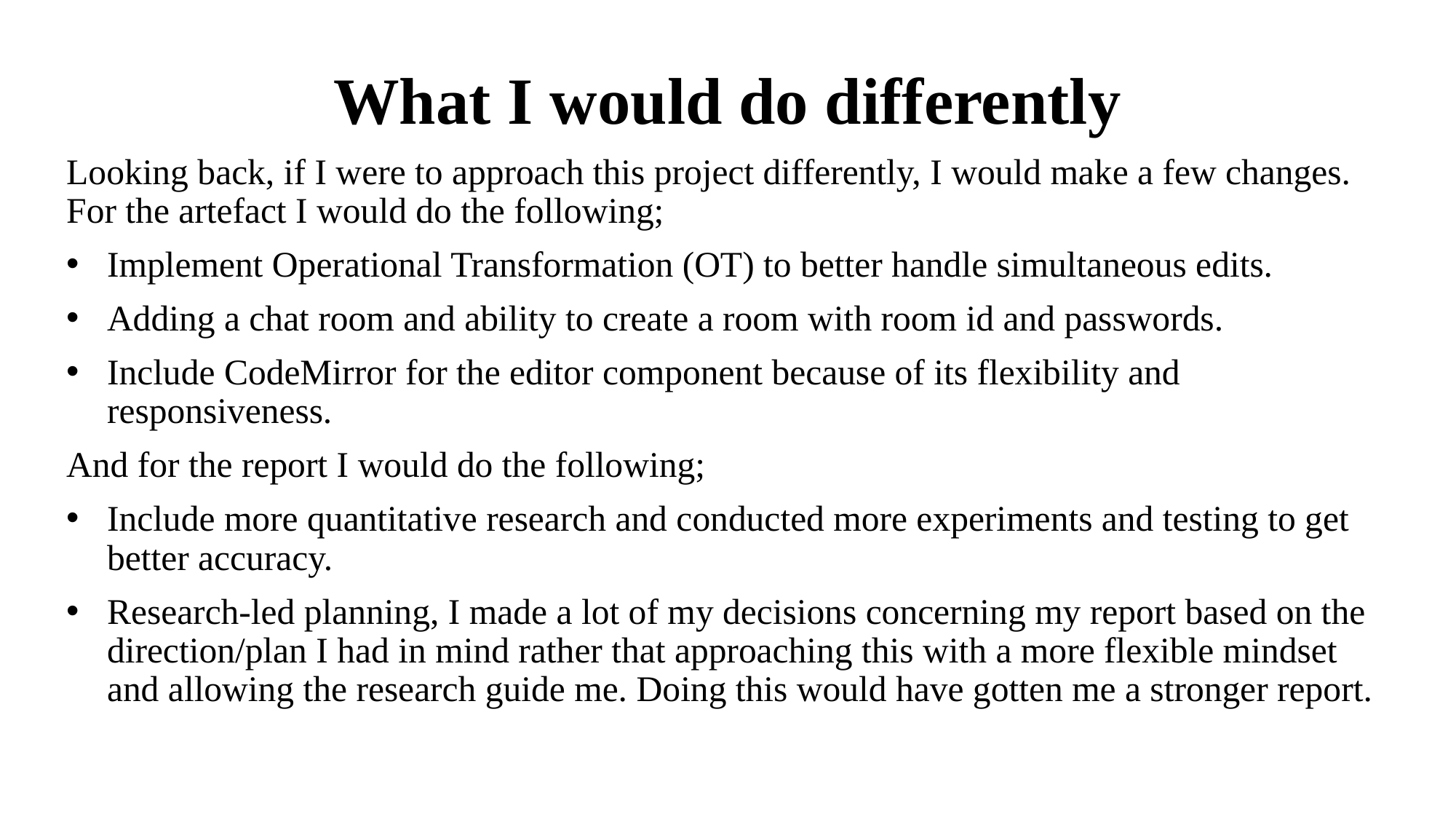

What I would do differently
Looking back, if I were to approach this project differently, I would make a few changes. For the artefact I would do the following;
Implement Operational Transformation (OT) to better handle simultaneous edits.
Adding a chat room and ability to create a room with room id and passwords.
Include CodeMirror for the editor component because of its flexibility and responsiveness.
And for the report I would do the following;
Include more quantitative research and conducted more experiments and testing to get better accuracy.
Research-led planning, I made a lot of my decisions concerning my report based on the direction/plan I had in mind rather that approaching this with a more flexible mindset and allowing the research guide me. Doing this would have gotten me a stronger report.